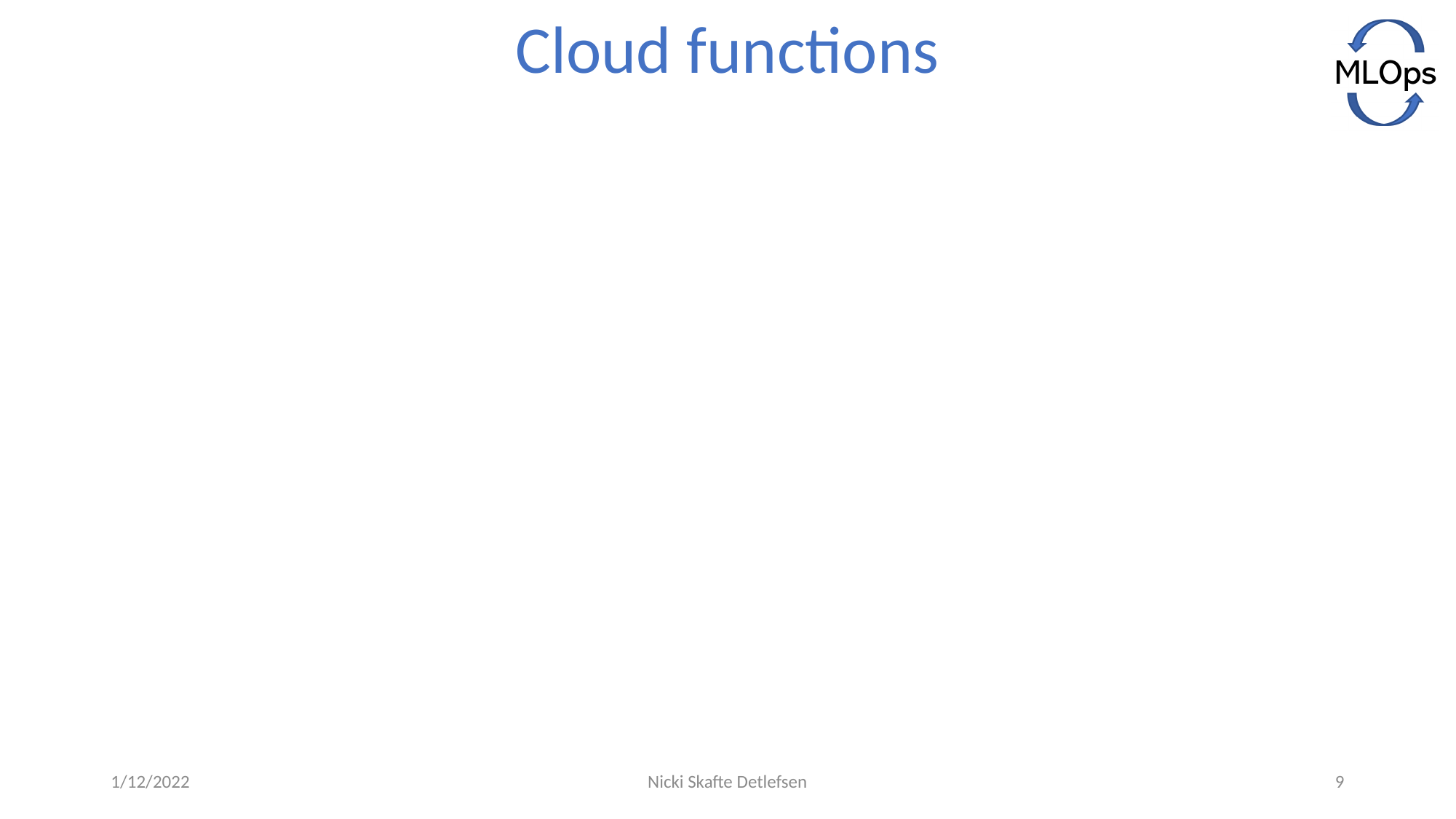

# Cloud functions

1/12/2022
Nicki Skafte Detlefsen
9